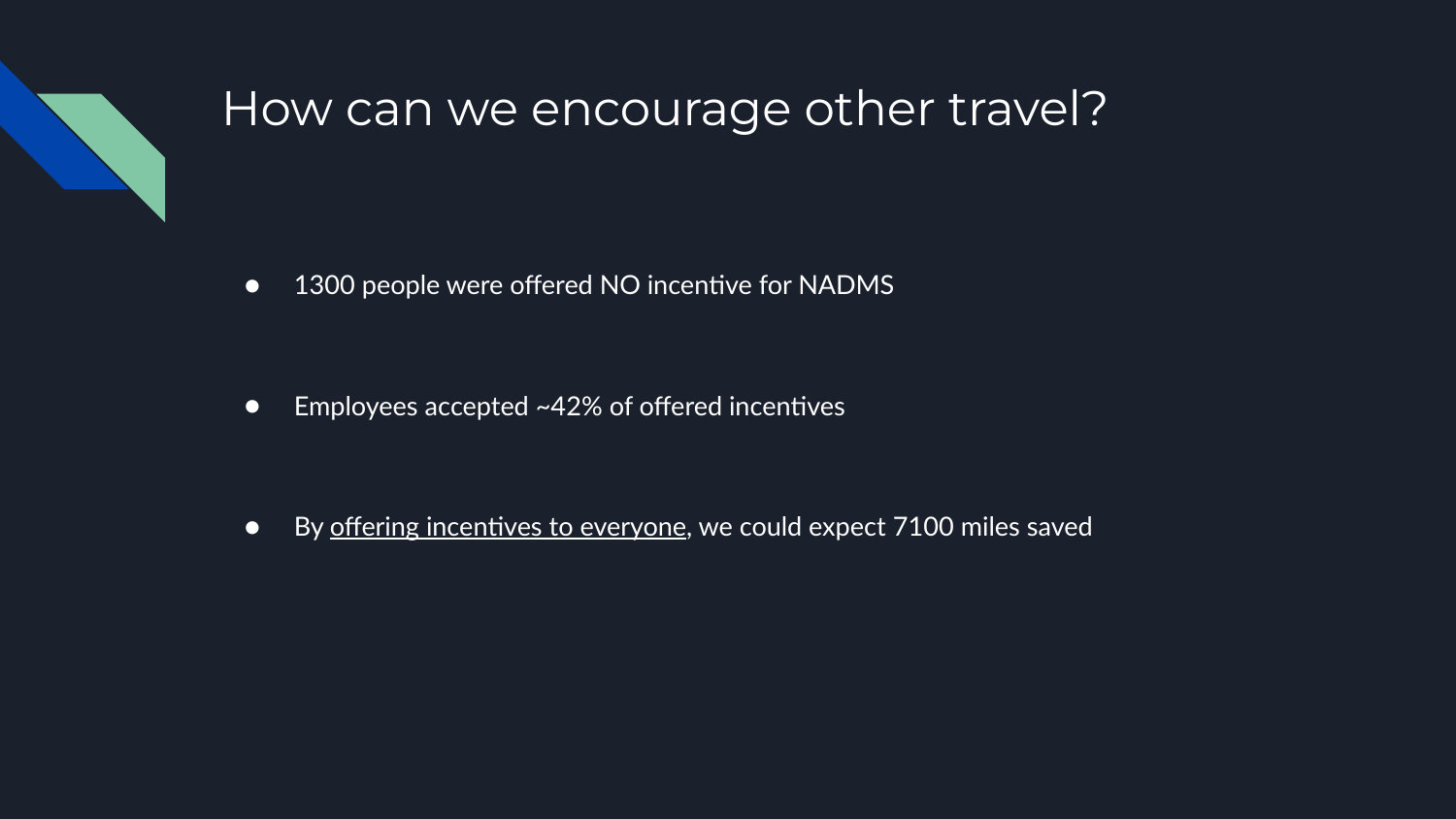

# How can we encourage other travel?
1300 people were offered NO incentive for NADMS

Employees accepted ~42% of offered incentives

By offering incentives to everyone, we could expect 7100 miles saved